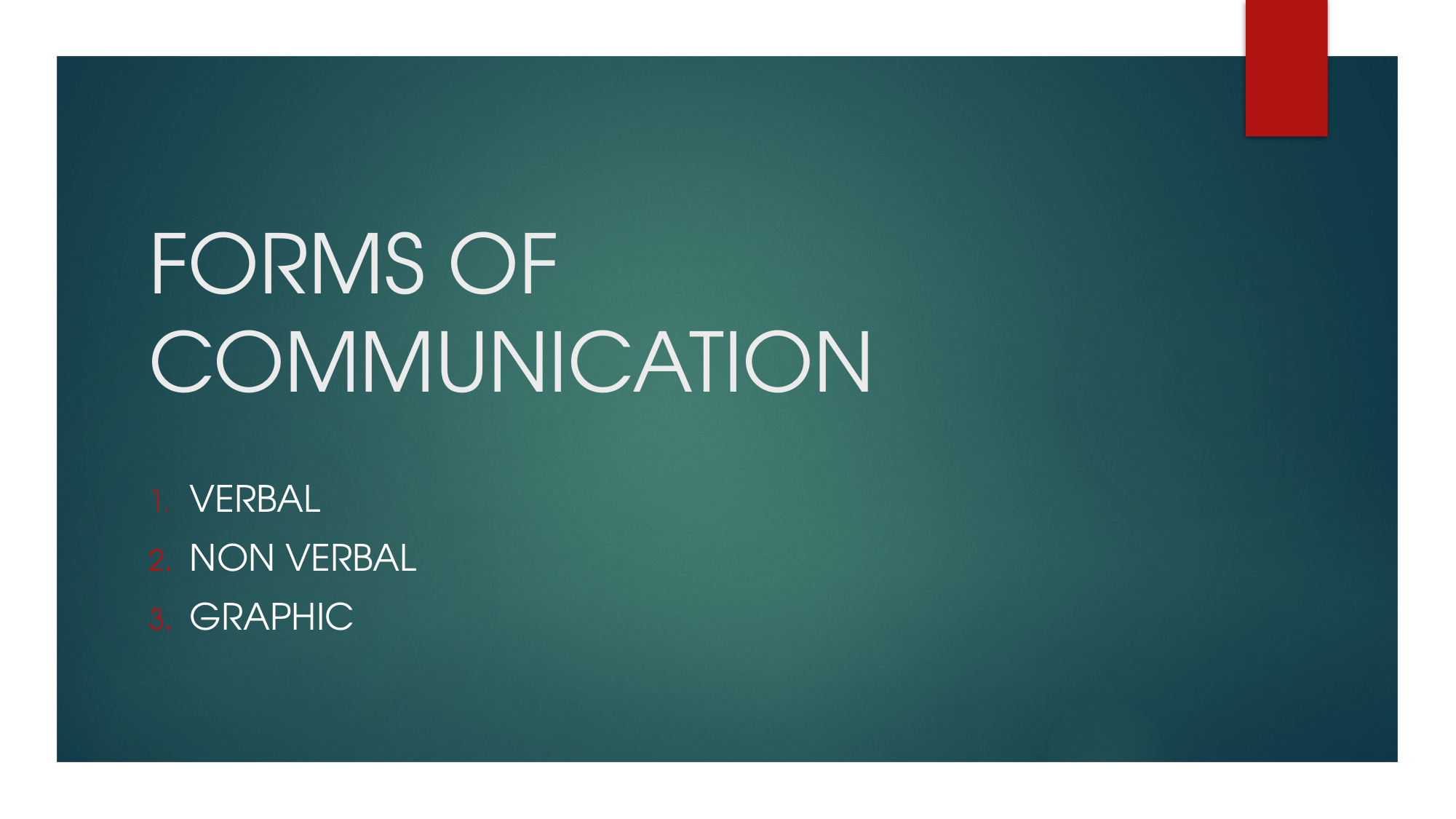

# FORMS OF COMMUNICATION
Verbal
Non verbal
graphic